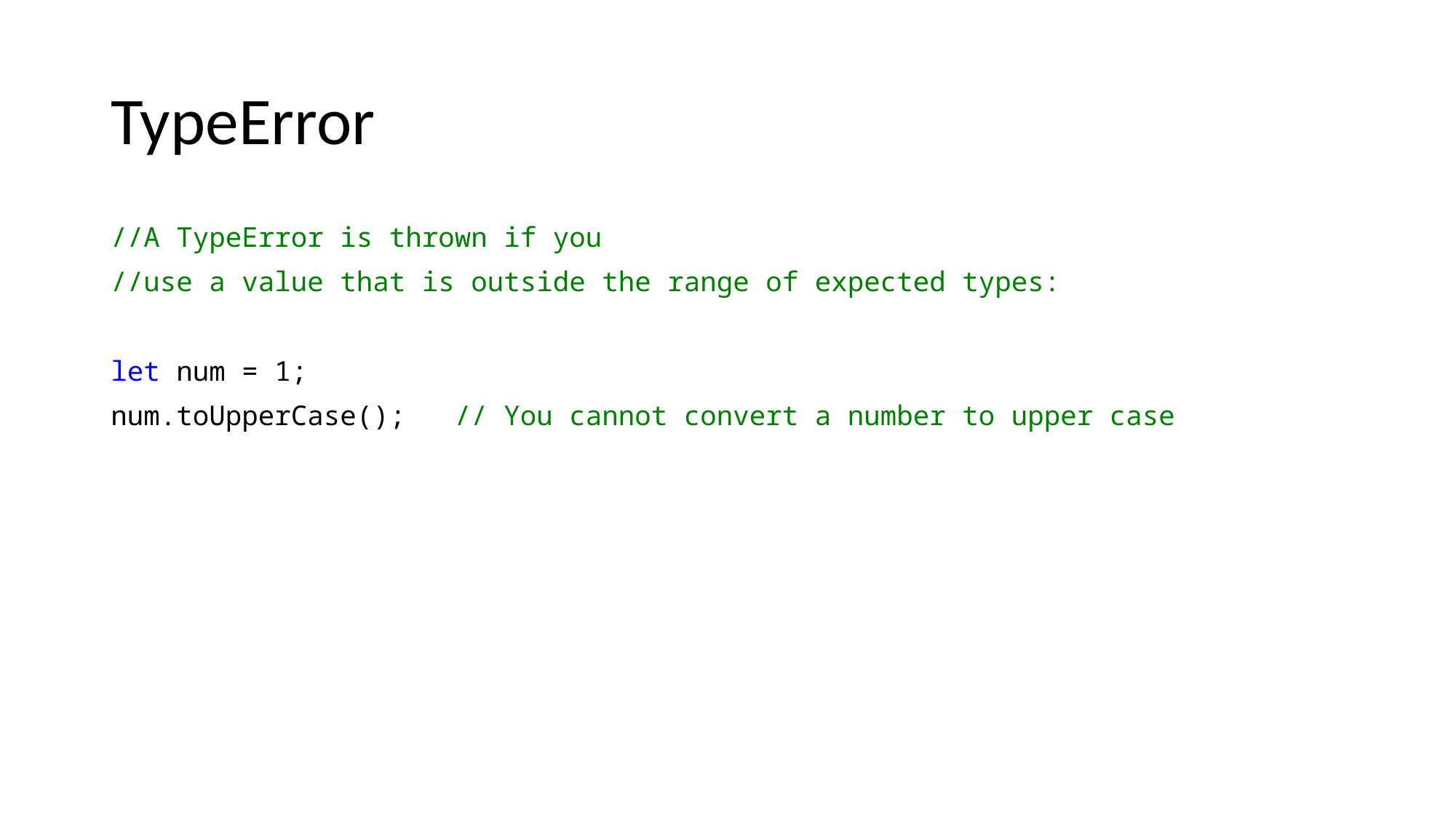

# TypeError
//A TypeError is thrown if you
//use a value that is outside the range of expected types:

let num = 1;
num.toUpperCase();   // You cannot convert a number to upper case